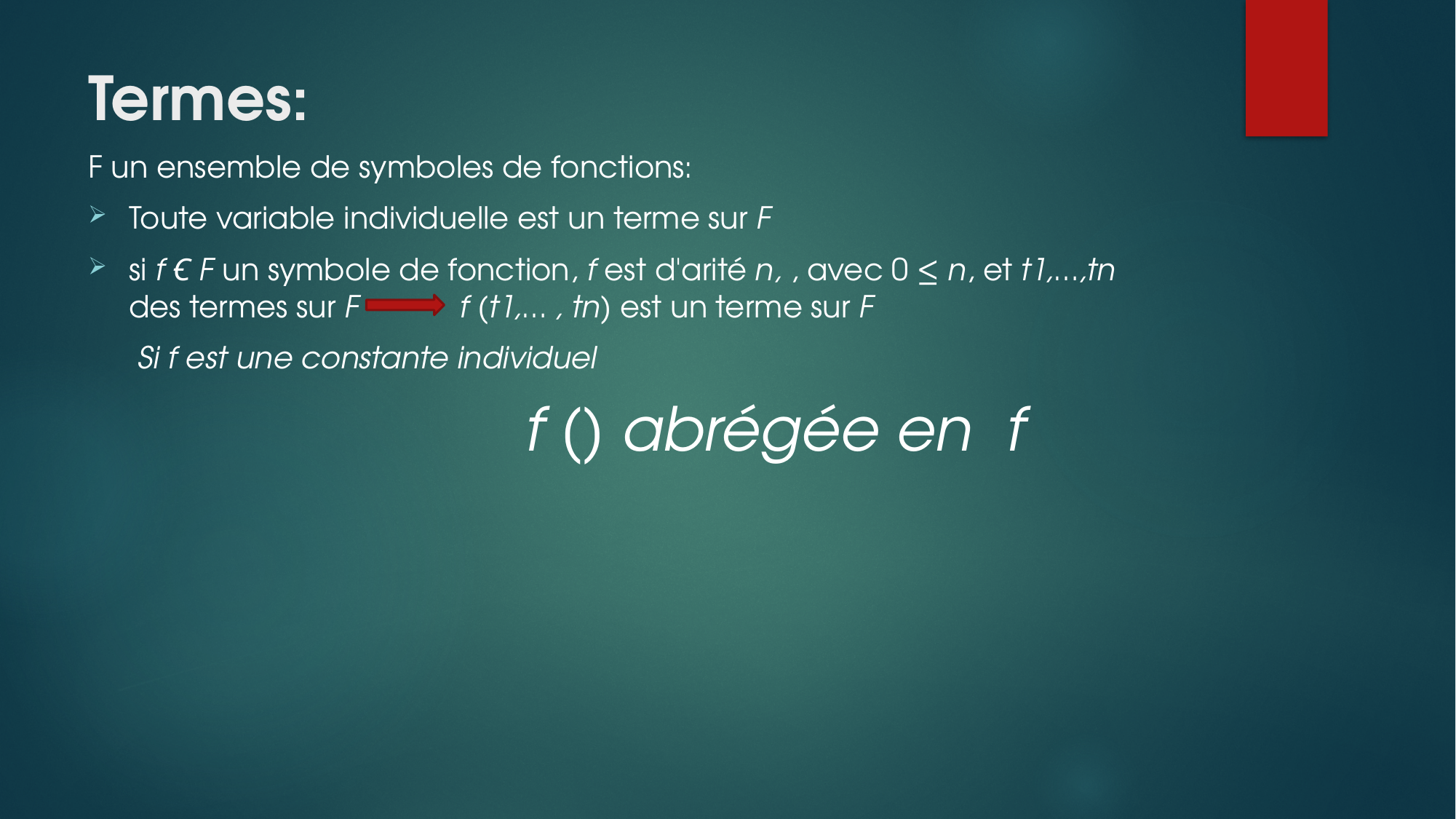

# Termes:
F un ensemble de symboles de fonctions:
Toute variable individuelle est un terme sur F
si f Ꞓ F un symbole de fonction, f est d'arité n, , avec 0 ≤ n, et t1,…,tn des termes sur F            f (t1,… , tn) est un terme sur F
      Si f est une constante individuel
				f () abrégée en  f